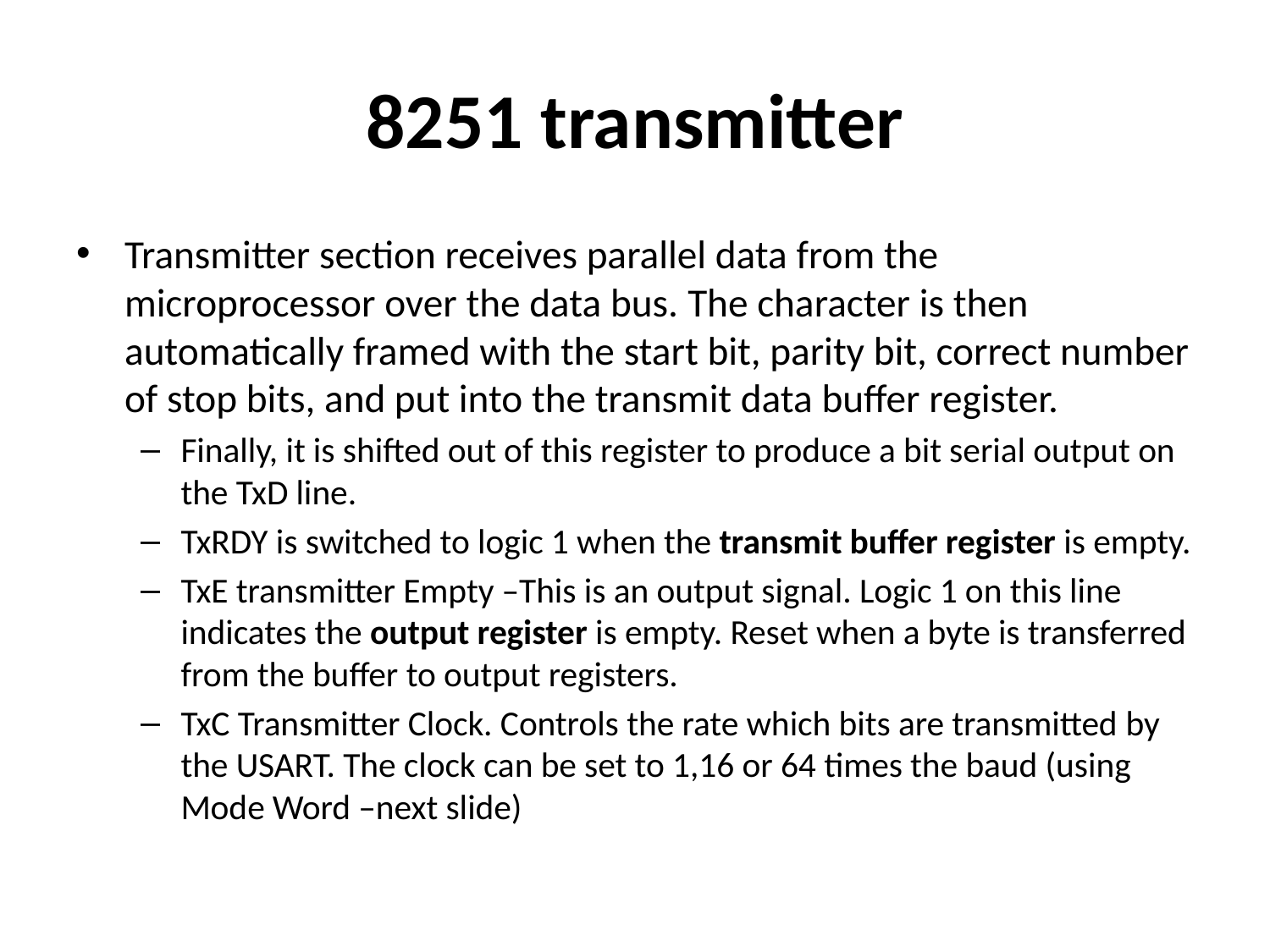

# 8251 transmitter
Transmitter section receives parallel data from the microprocessor over the data bus. The character is then automatically framed with the start bit, parity bit, correct number of stop bits, and put into the transmit data buffer register.
Finally, it is shifted out of this register to produce a bit serial output on the TxD line.
TxRDY is switched to logic 1 when the transmit buffer register is empty.
TxE transmitter Empty –This is an output signal. Logic 1 on this line indicates the output register is empty. Reset when a byte is transferred from the buffer to output registers.
TxC Transmitter Clock. Controls the rate which bits are transmitted by the USART. The clock can be set to 1,16 or 64 times the baud (using Mode Word –next slide)